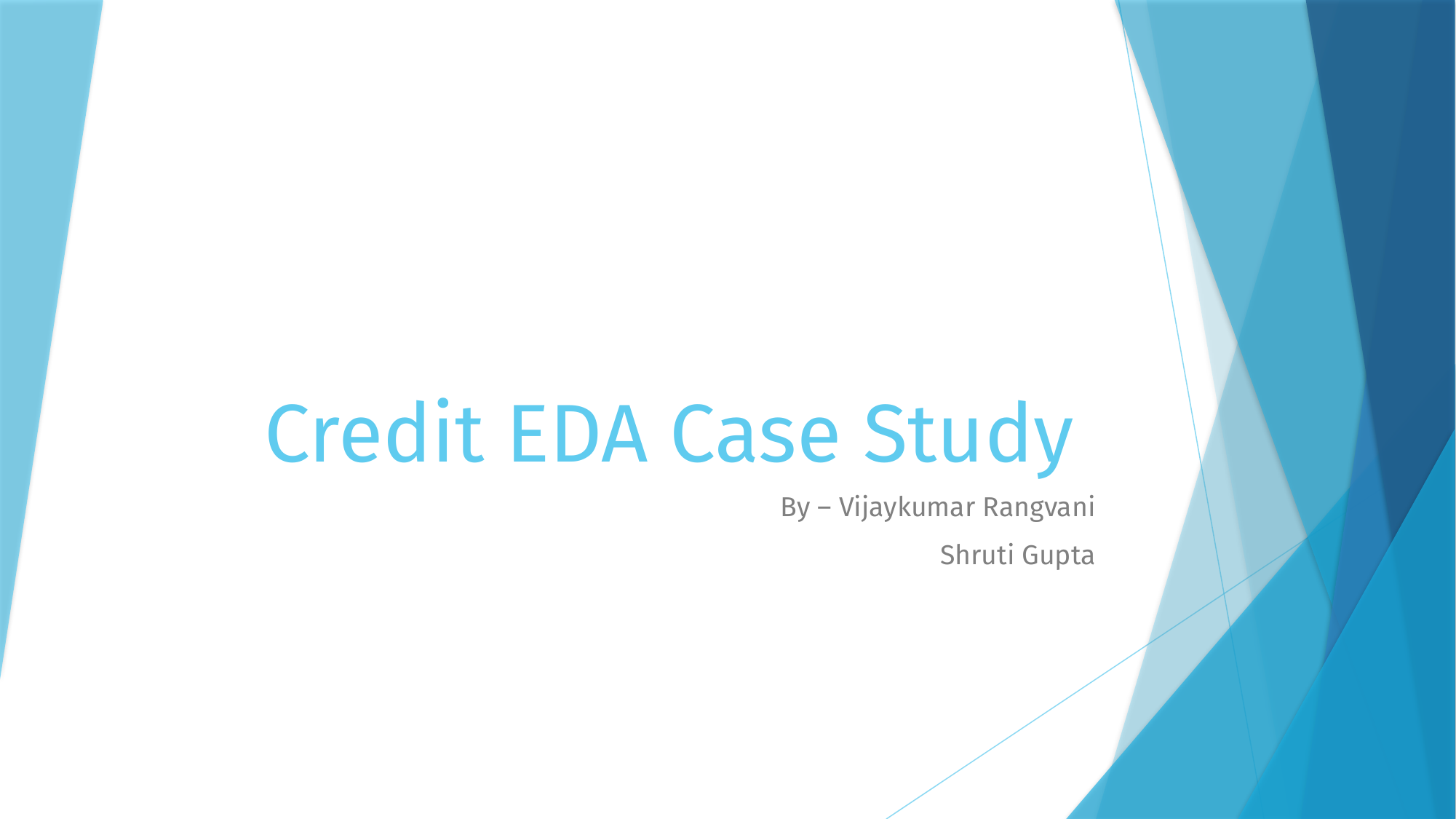

# Credit EDA Case Study
By – Vijaykumar Rangvani
Shruti Gupta